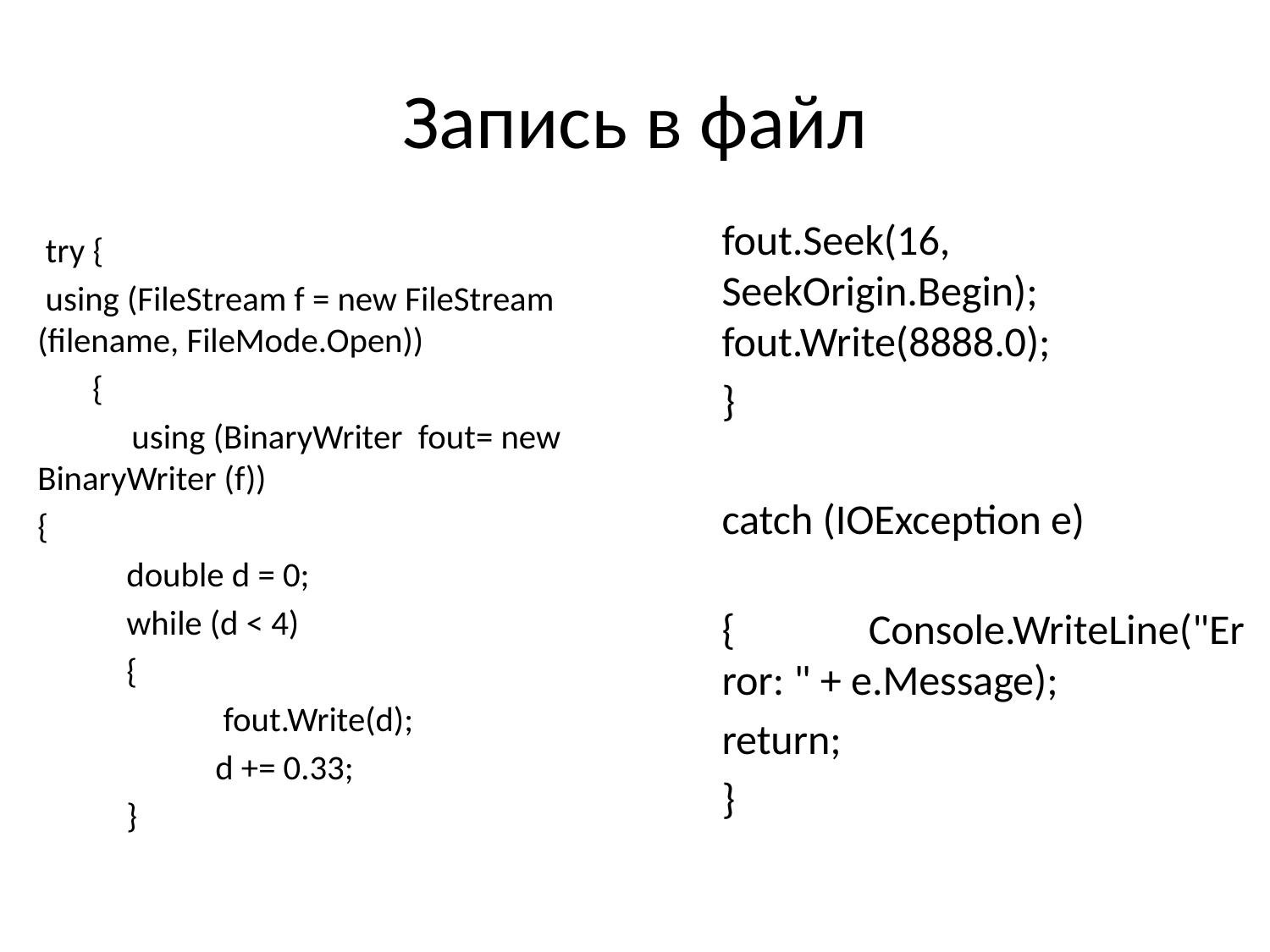

# Запись в файл
fout.Seek(16, SeekOrigin.Begin); fout.Write(8888.0);
}

catch (IOException e)
 {              Console.WriteLine("Error: " + e.Message);
return;
}
 try {
 using (FileStream f = new FileStream (filename, FileMode.Open))
       {
            using (BinaryWriter  fout= new BinaryWriter (f))
{
 	double d = 0;
 	while (d < 4)
 	{
        		 fout.Write(d);
         		d += 0.33;
 	}